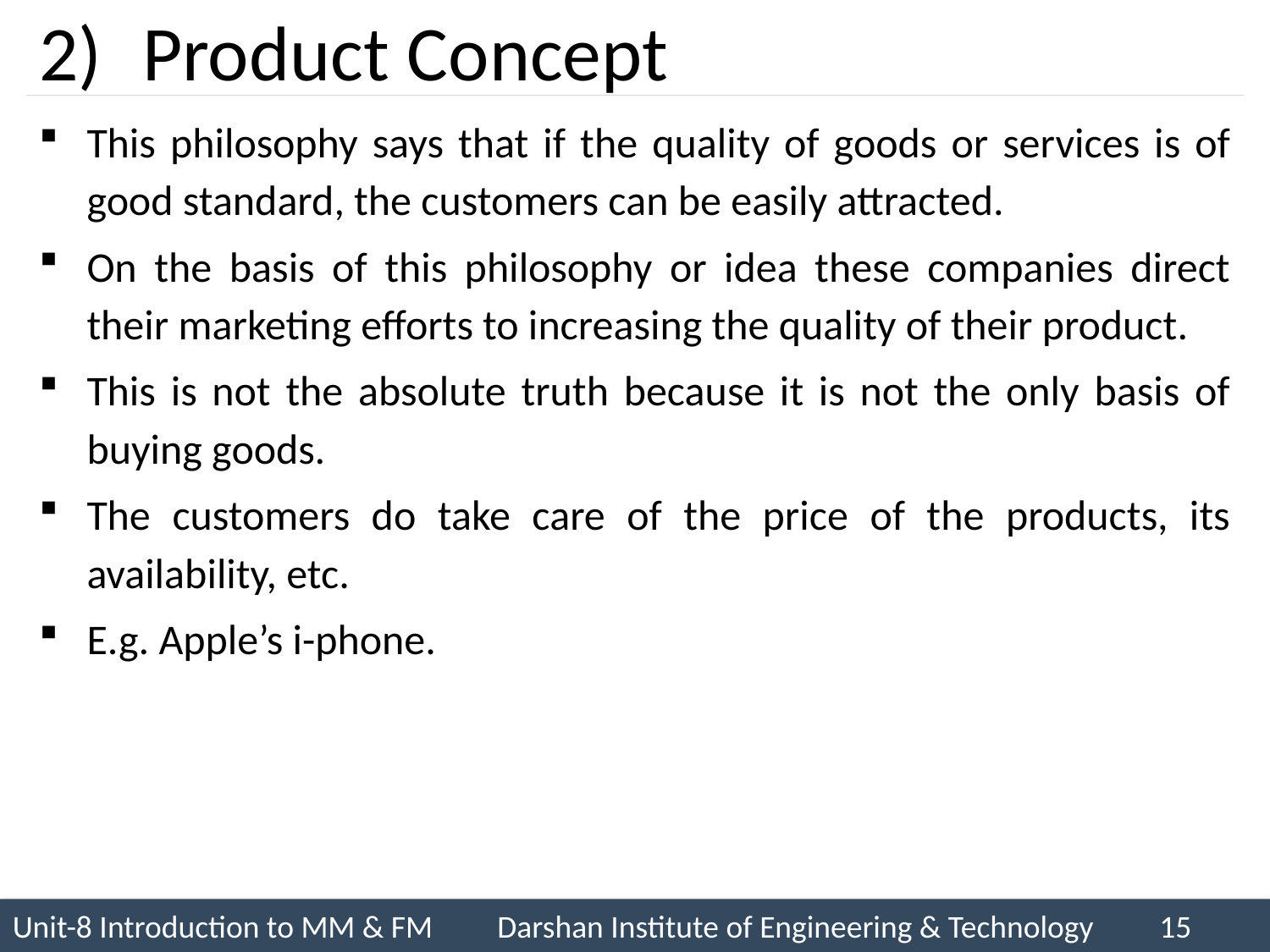

# Product Concept
This philosophy says that if the quality of goods or services is of good standard, the customers can be easily attracted.
On the basis of this philosophy or idea these companies direct their marketing efforts to increasing the quality of their product.
This is not the absolute truth because it is not the only basis of buying goods.
The customers do take care of the price of the products, its availability, etc.
E.g. Apple’s i-phone.